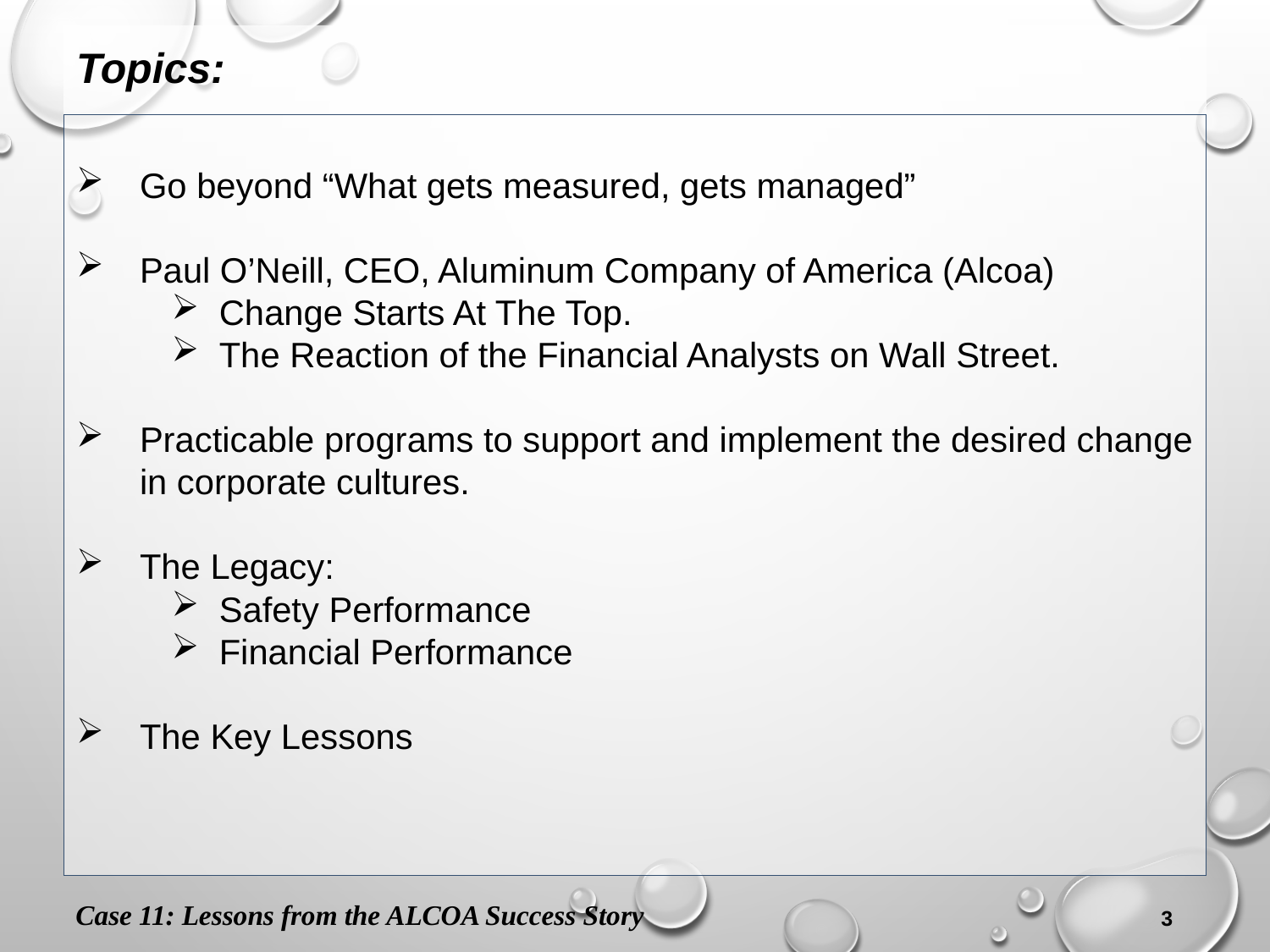

# Topics:

Go beyond “What gets measured, gets managed”

Paul O’Neill, CEO, Aluminum Company of America (Alcoa)
Change Starts At The Top.
The Reaction of the Financial Analysts on Wall Street.

Practicable programs to support and implement the desired change in corporate cultures.

The Legacy:
Safety Performance
Financial Performance

The Key Lessons

Case 11: Lessons from the ALCOA Success Story
3